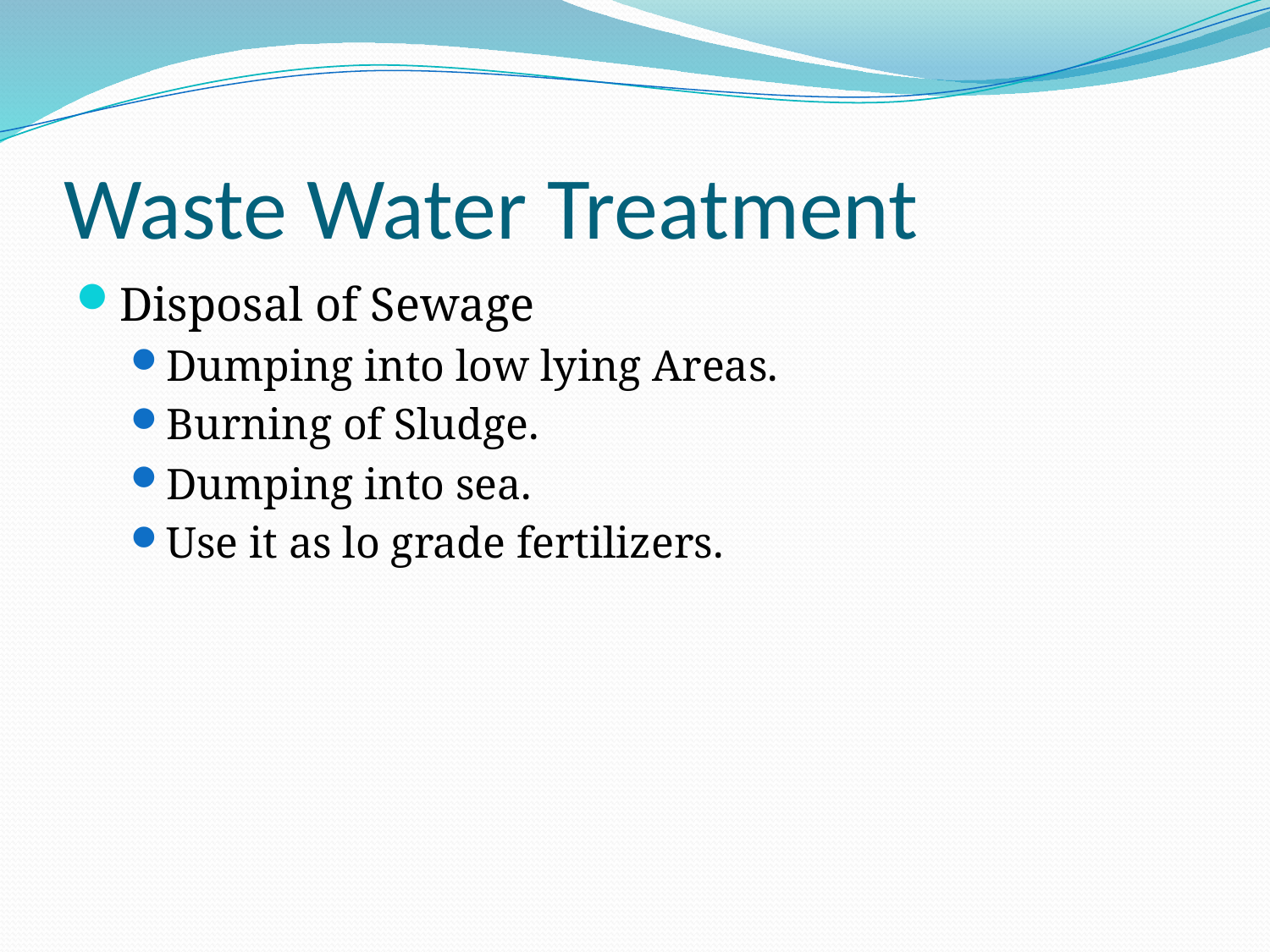

# Waste Water Treatment
Disposal of Sewage
Dumping into low lying Areas.
Burning of Sludge.
Dumping into sea.
Use it as lo grade fertilizers.